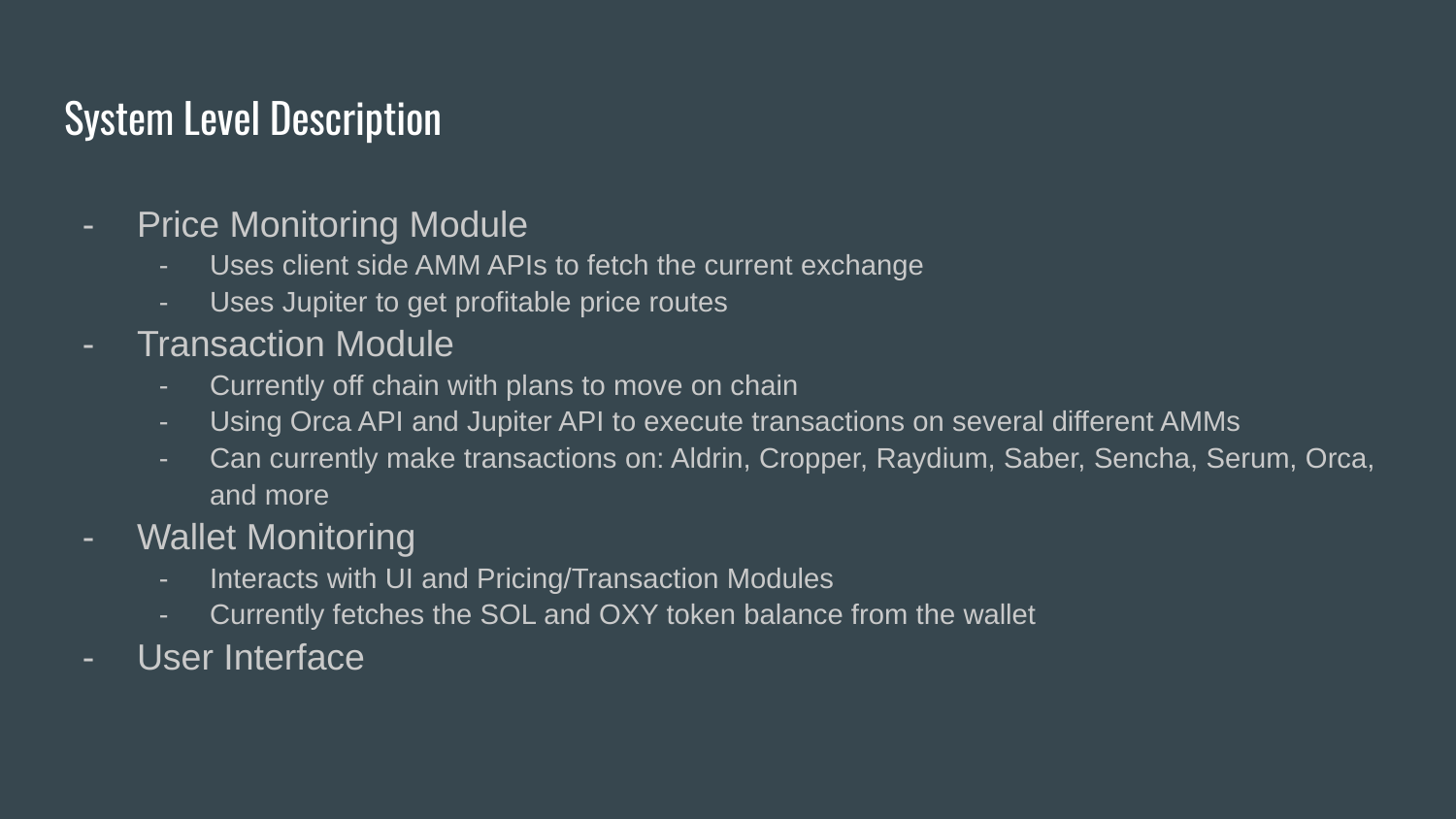

# System Level Description
Price Monitoring Module
Uses client side AMM APIs to fetch the current exchange
Uses Jupiter to get profitable price routes
Transaction Module
Currently off chain with plans to move on chain
Using Orca API and Jupiter API to execute transactions on several different AMMs
Can currently make transactions on: Aldrin, Cropper, Raydium, Saber, Sencha, Serum, Orca, and more
Wallet Monitoring
Interacts with UI and Pricing/Transaction Modules
Currently fetches the SOL and OXY token balance from the wallet
User Interface